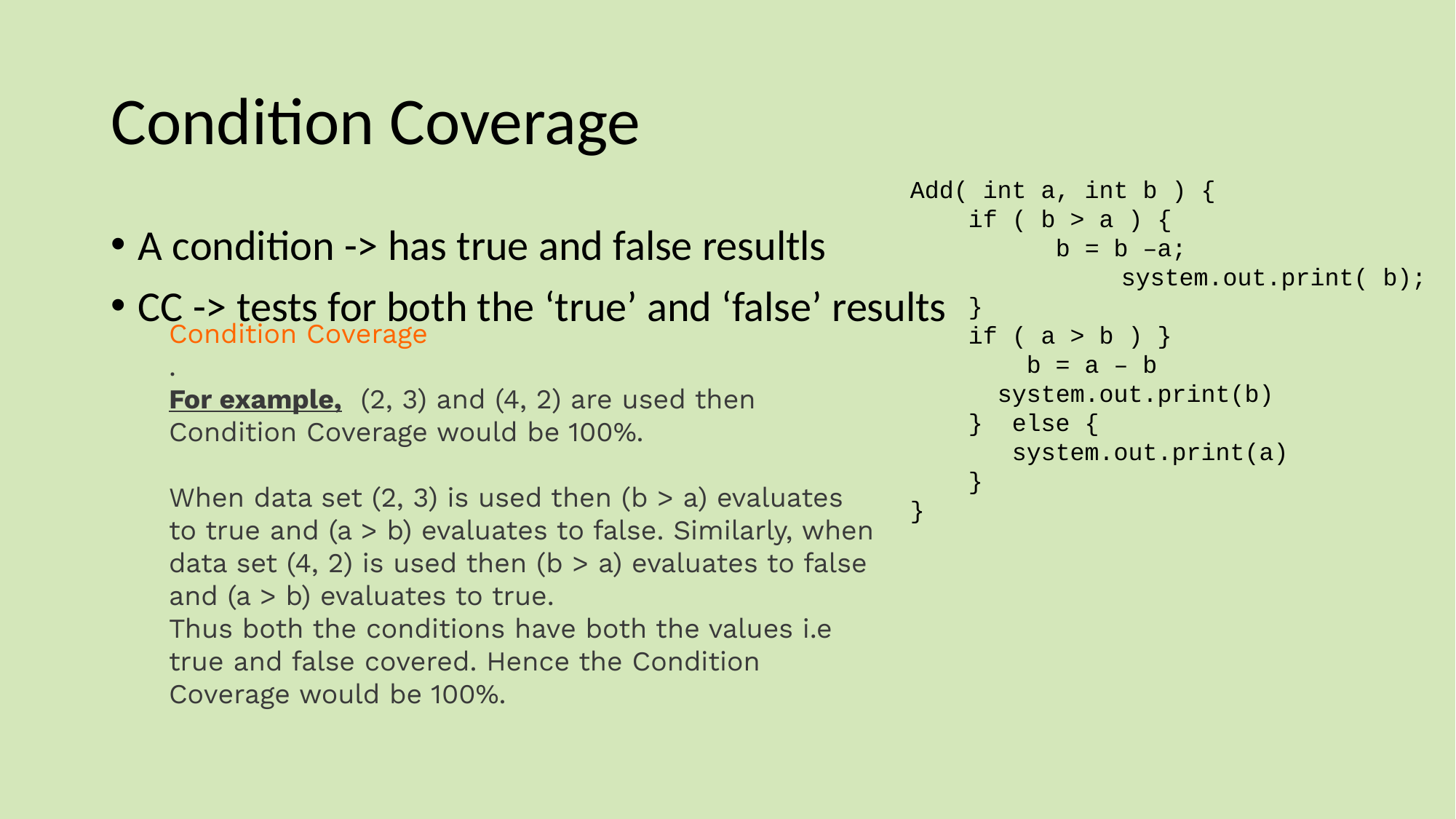

# Condition Coverage
Add( int a, int b ) {
    if ( b > a ) {
          b = b –a;
	       system.out.print( b);
    }
    if ( a > b ) }
        b = a – b
      system.out.print(b)
    }  else {
       system.out.print(a)
    }
}
A condition -> has true and false resultls
CC -> tests for both the ‘true’ and ‘false’ results
Condition Coverage
.
For example,  (2, 3) and (4, 2) are used then Condition Coverage would be 100%.

When data set (2, 3) is used then (b > a) evaluates to true and (a > b) evaluates to false. Similarly, when data set (4, 2) is used then (b > a) evaluates to false and (a > b) evaluates to true.
Thus both the conditions have both the values i.e true and false covered. Hence the Condition Coverage would be 100%.